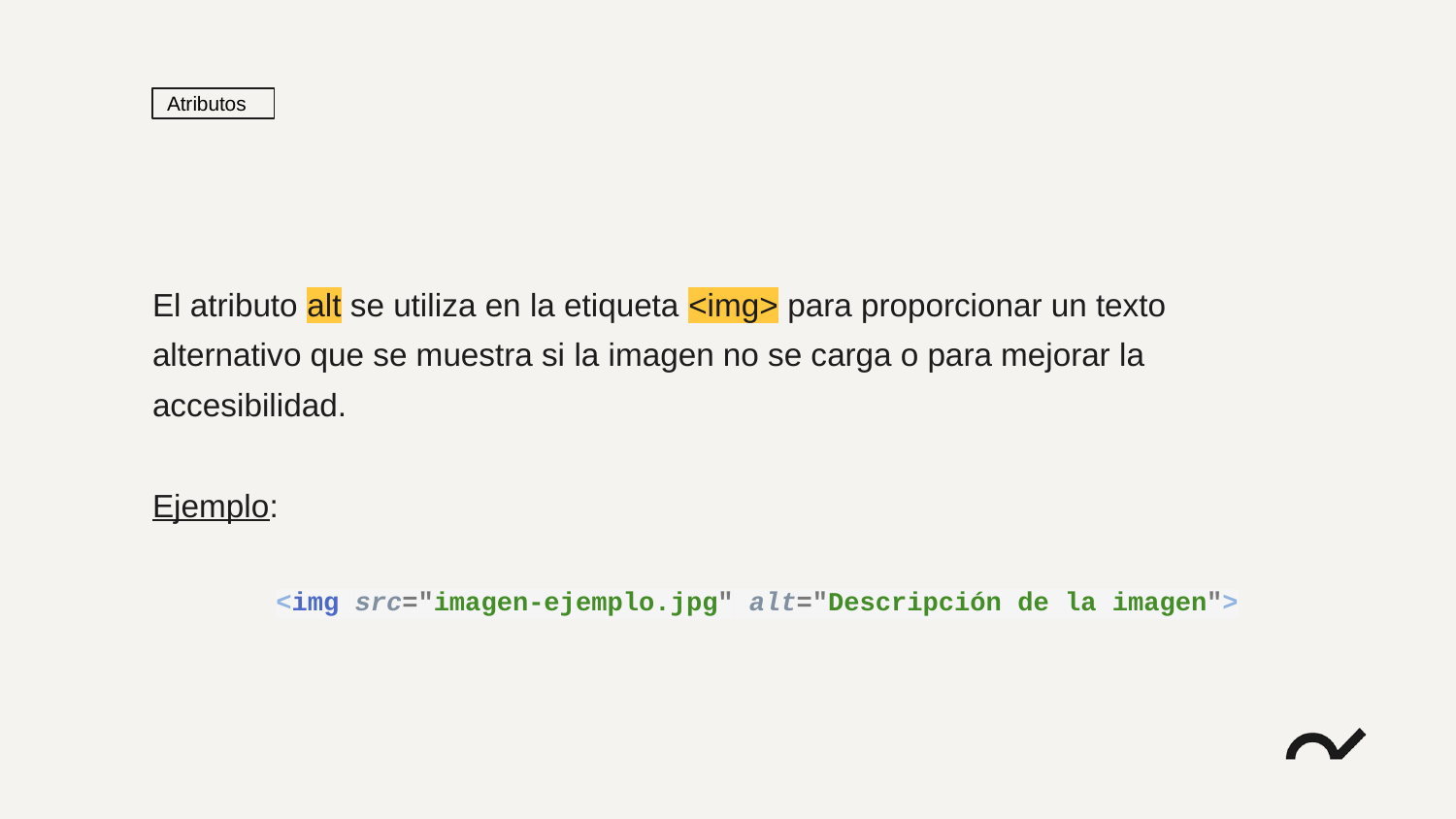

Atributos
El atributo alt se utiliza en la etiqueta <img> para proporcionar un texto alternativo que se muestra si la imagen no se carga o para mejorar la accesibilidad.

Ejemplo:
<img src="imagen-ejemplo.jpg" alt="Descripción de la imagen">